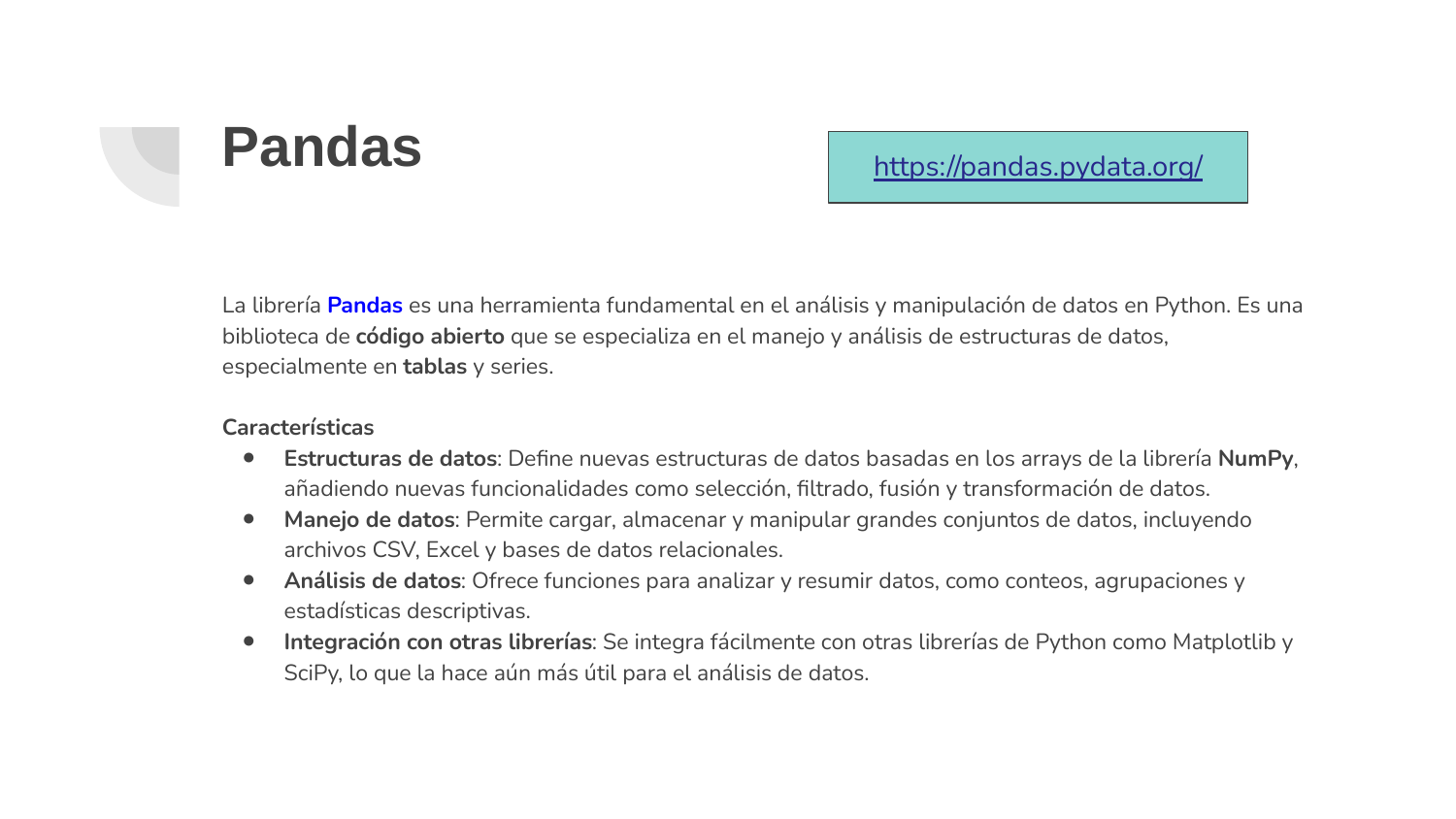

# Pandas
https://pandas.pydata.org/
La librería Pandas es una herramienta fundamental en el análisis y manipulación de datos en Python. Es una biblioteca de código abierto que se especializa en el manejo y análisis de estructuras de datos, especialmente en tablas y series.

Características
Estructuras de datos: Define nuevas estructuras de datos basadas en los arrays de la librería NumPy, añadiendo nuevas funcionalidades como selección, filtrado, fusión y transformación de datos.
Manejo de datos: Permite cargar, almacenar y manipular grandes conjuntos de datos, incluyendo archivos CSV, Excel y bases de datos relacionales.
Análisis de datos: Ofrece funciones para analizar y resumir datos, como conteos, agrupaciones y estadísticas descriptivas.
Integración con otras librerías: Se integra fácilmente con otras librerías de Python como Matplotlib y SciPy, lo que la hace aún más útil para el análisis de datos.